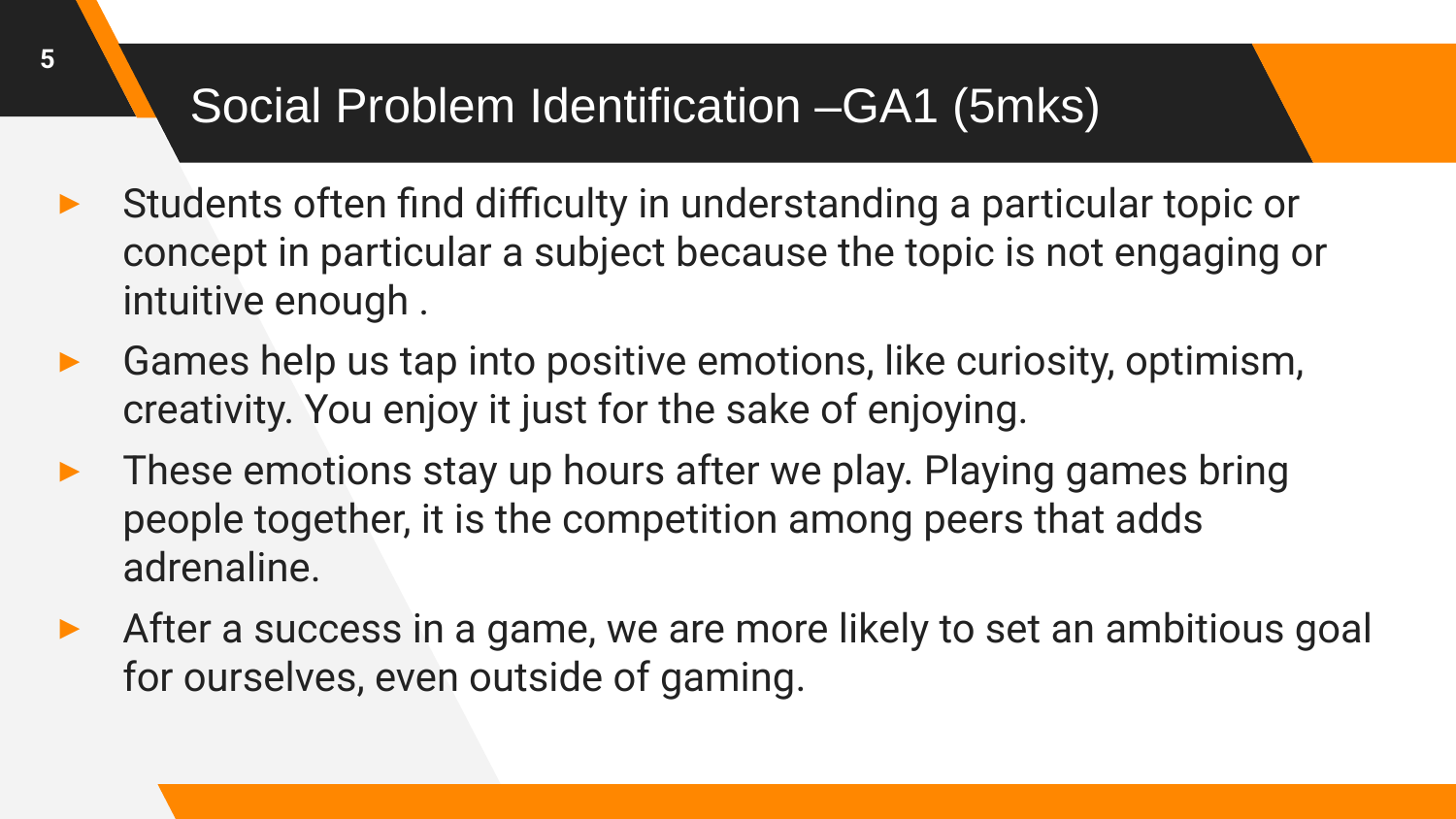

5
# Social Problem Identification –GA1 (5mks)
Students often find difficulty in understanding a particular topic or concept in particular a subject because the topic is not engaging or intuitive enough .
Games help us tap into positive emotions, like curiosity, optimism, creativity. You enjoy it just for the sake of enjoying.
These emotions stay up hours after we play. Playing games bring people together, it is the competition among peers that adds adrenaline.
After a success in a game, we are more likely to set an ambitious goal for ourselves, even outside of gaming.